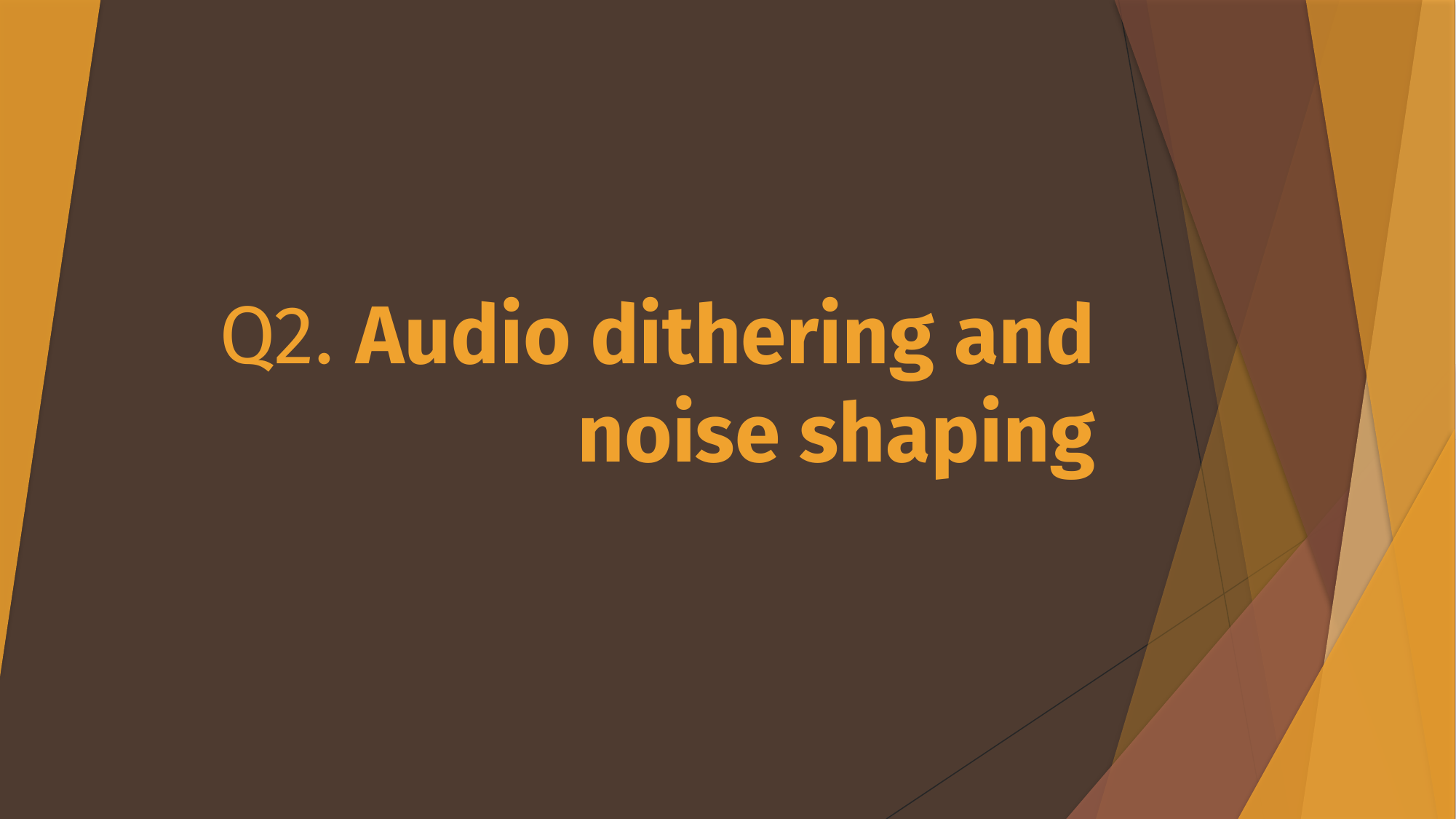

# Q2. Audio dithering and noise shaping